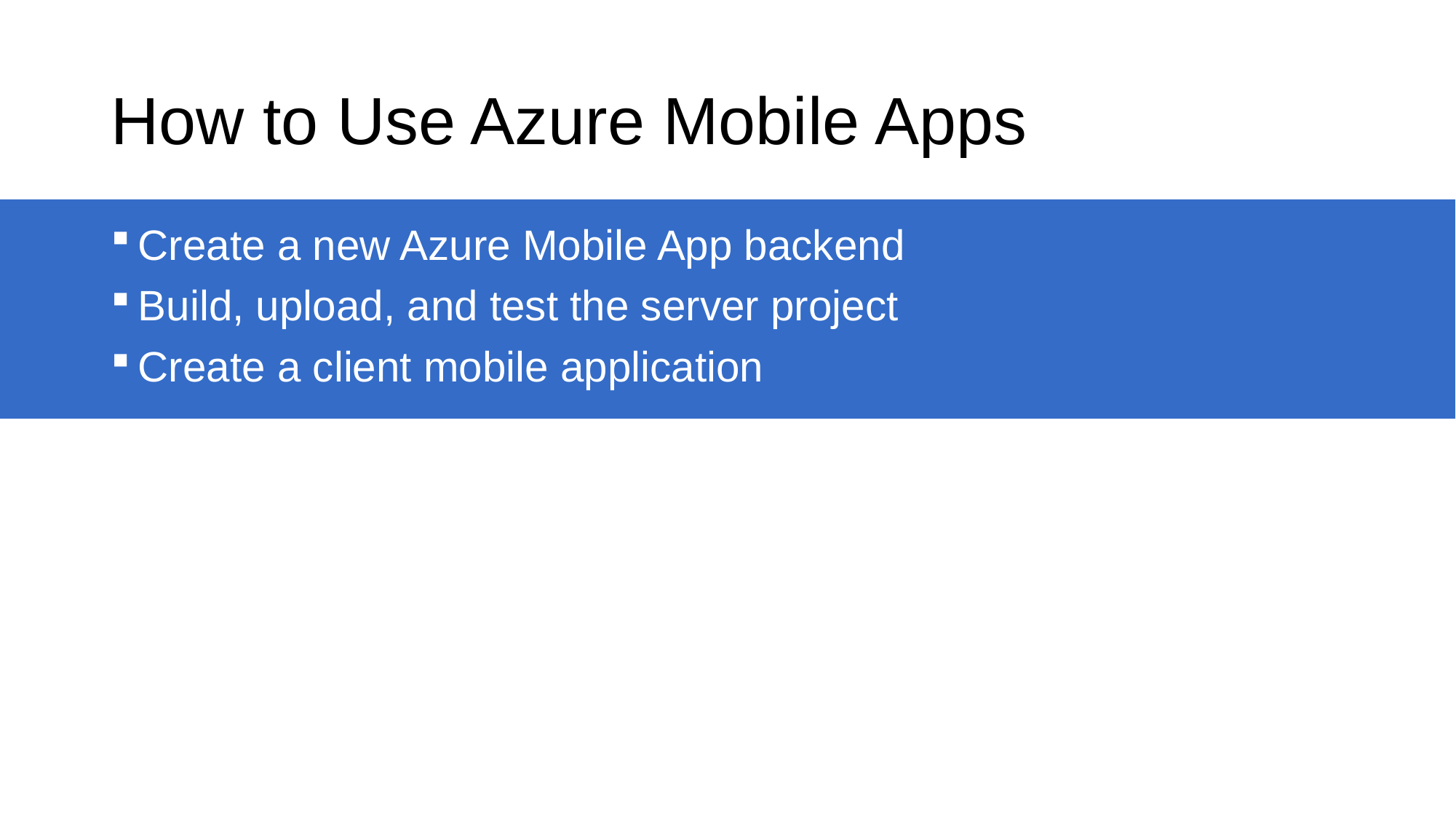

# How to Use Azure Mobile Apps

Create a new Azure Mobile App backend
Build, upload, and test the server project
Create a client mobile application